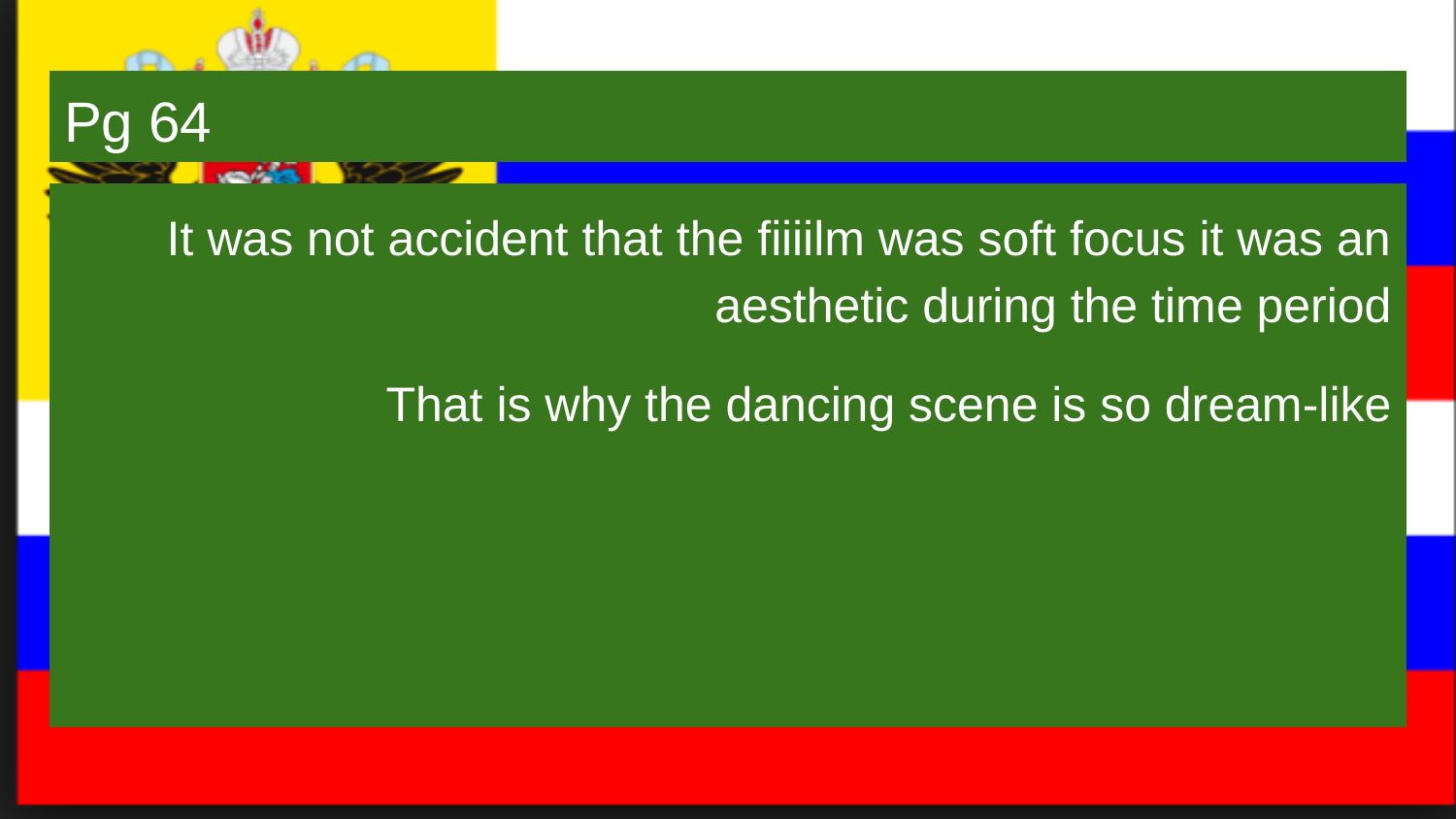

# Pg 64
It was not accident that the fiiiilm was soft focus it was an aesthetic during the time period
That is why the dancing scene is so dream-like